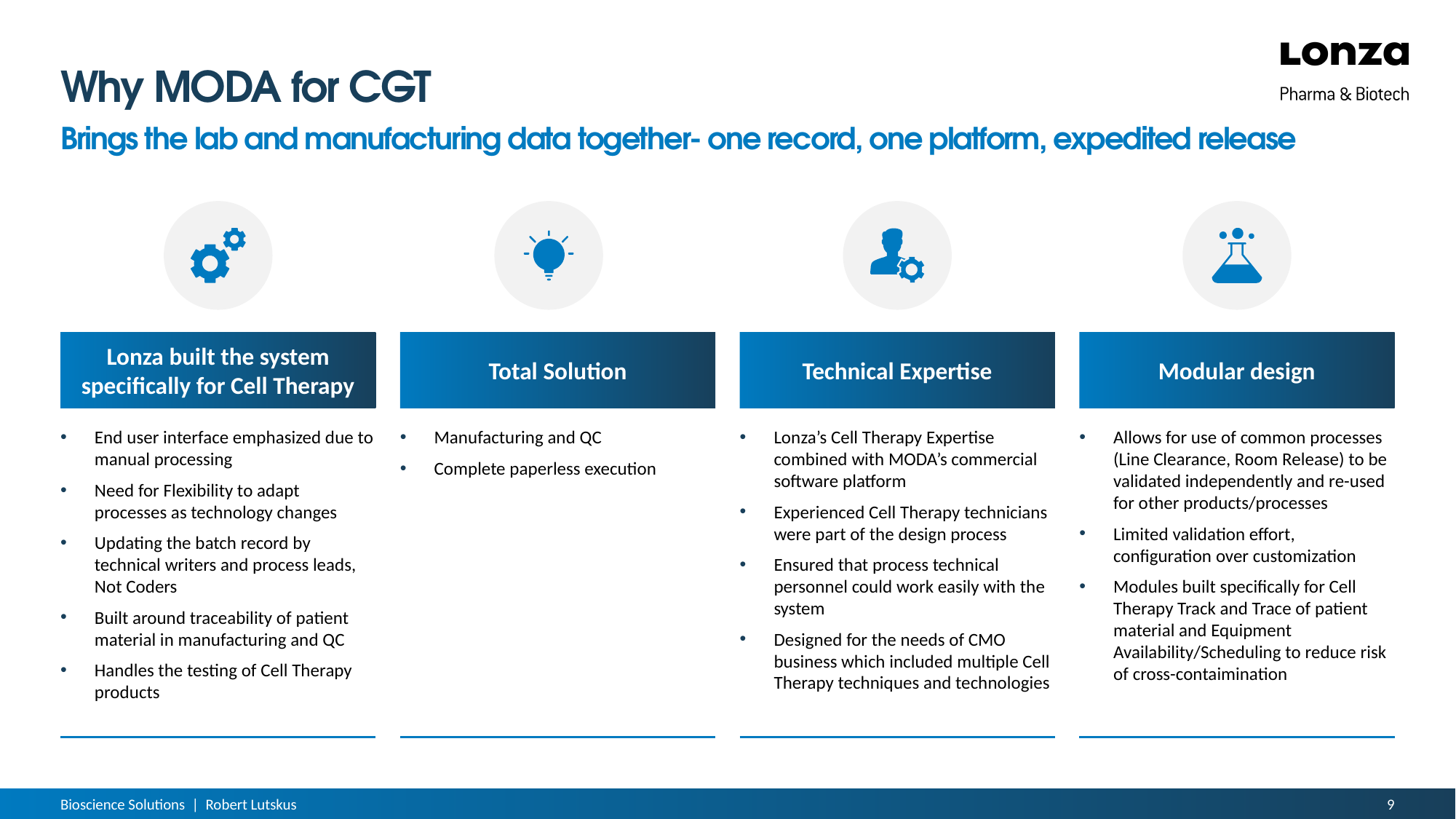

# Why MODA for CGT
Brings the lab and manufacturing data together- one record, one platform, expedited release

Lonza built the system specifically for Cell Therapy
End user interface emphasized due to manual processing
Need for Flexibility to adapt processes as technology changes
Updating the batch record by technical writers and process leads, Not Coders
Built around traceability of patient material in manufacturing and QC
Handles the testing of Cell Therapy products

Total Solution
Manufacturing and QC
Complete paperless execution

Technical Expertise
Lonza’s Cell Therapy Expertise combined with MODA’s commercial software platform
Experienced Cell Therapy technicians were part of the design process
Ensured that process technical personnel could work easily with the system
Designed for the needs of CMO business which included multiple Cell Therapy techniques and technologies

Modular design
Allows for use of common processes (Line Clearance, Room Release) to be validated independently and re-used for other products/processes
Limited validation effort, configuration over customization
Modules built specifically for Cell Therapy Track and Trace of patient material and Equipment Availability/Scheduling to reduce risk of cross-contaimination
Bioscience Solutions  |  Robert Lutskus
9